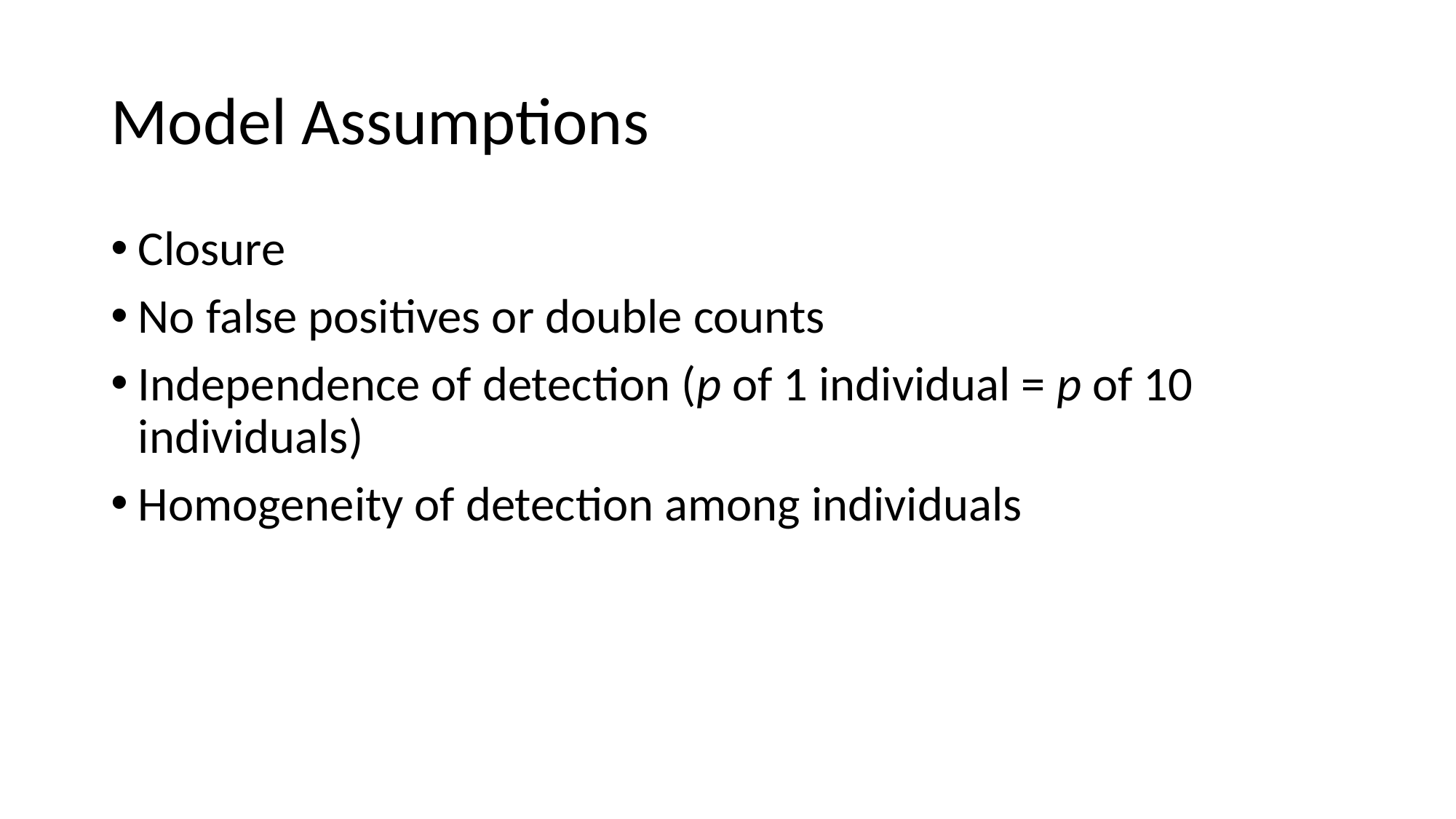

# Model Assumptions
Closure
No false positives or double counts
Independence of detection (p of 1 individual = p of 10 individuals)
Homogeneity of detection among individuals